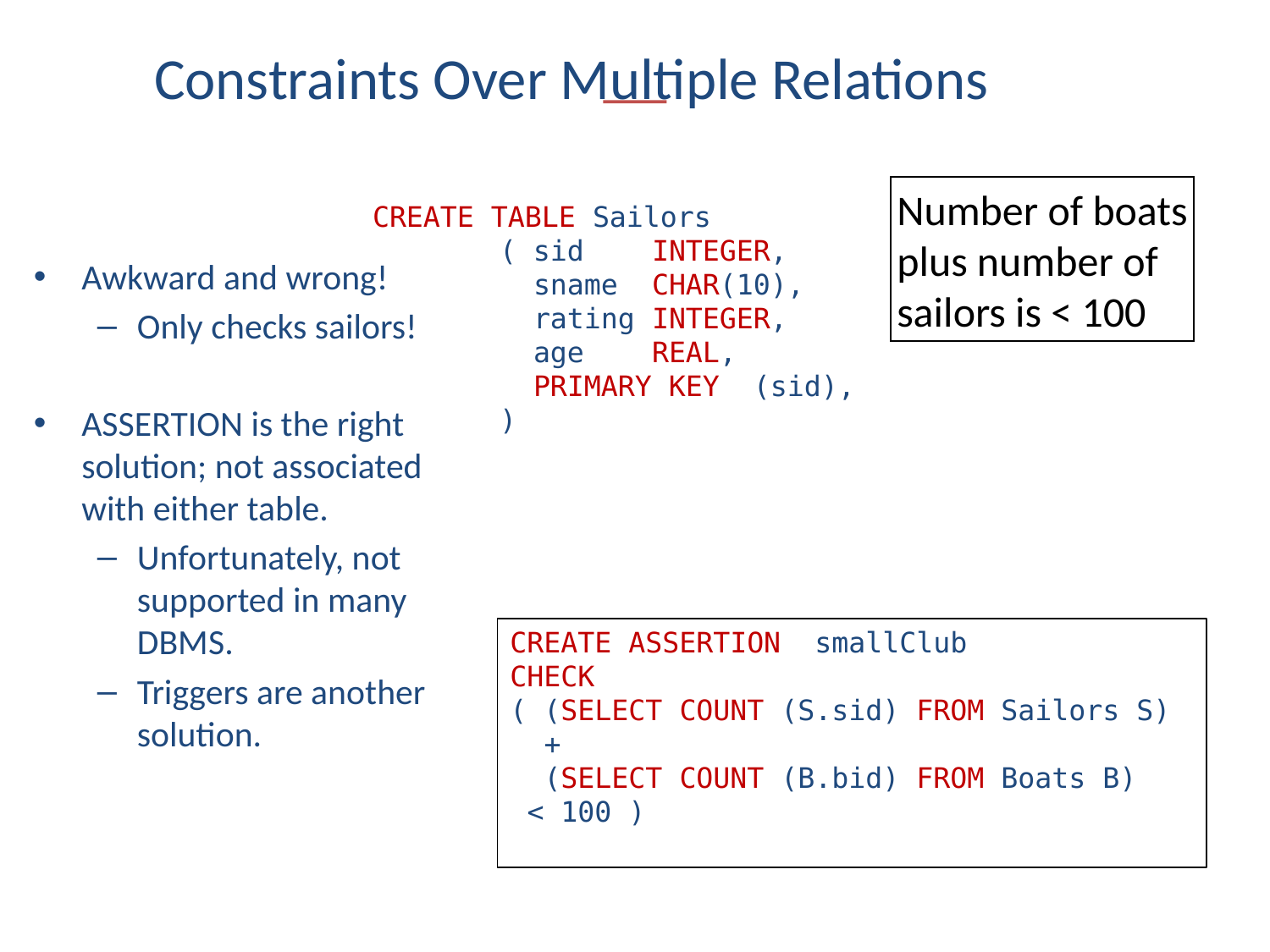

# Constraints Over Multiple Relations

Number of boats
plus number of
sailors is < 100
CREATE TABLE Sailors
	( sid    INTEGER,
	  sname  CHAR(10),
	  rating INTEGER,
	  age    REAL,
	  PRIMARY KEY  (sid),
	)

Awkward and wrong!
Only checks sailors!

ASSERTION is the right solution; not associated with either table.
Unfortunately, not supported in many DBMS.
Triggers are another solution.
CREATE ASSERTION  smallClub
CHECK
( (SELECT COUNT (S.sid) FROM Sailors S)
  +
  (SELECT COUNT (B.bid) FROM Boats B)
 < 100 )